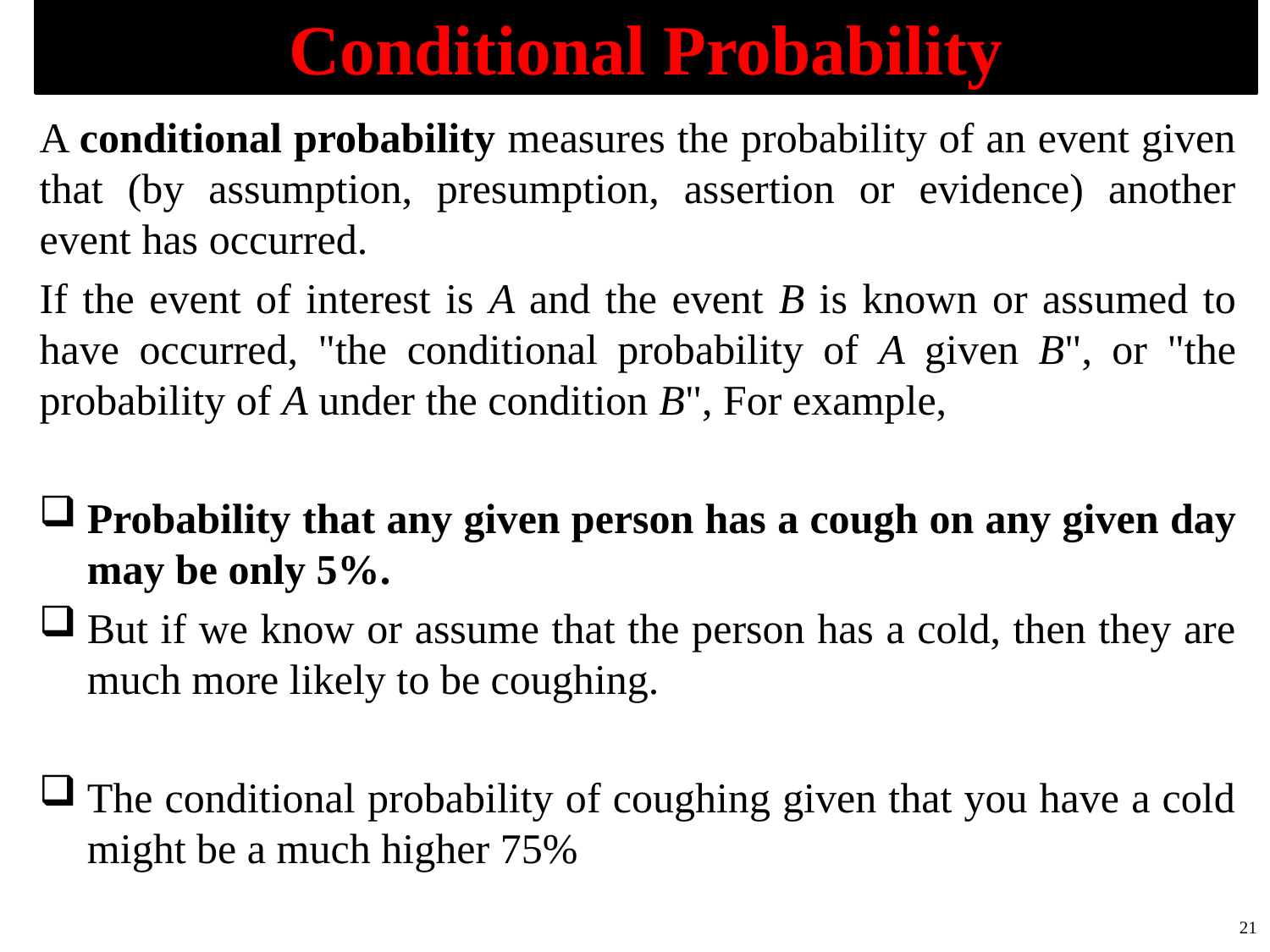

# Conditional Probability
A conditional probability measures the probability of an event given that (by assumption, presumption, assertion or evidence) another event has occurred.
If the event of interest is A and the event B is known or assumed to have occurred, "the conditional probability of A given B", or "the probability of A under the condition B", For example,

Probability that any given person has a cough on any given day may be only 5%.
But if we know or assume that the person has a cold, then they are much more likely to be coughing.

The conditional probability of coughing given that you have a cold might be a much higher 75%
21